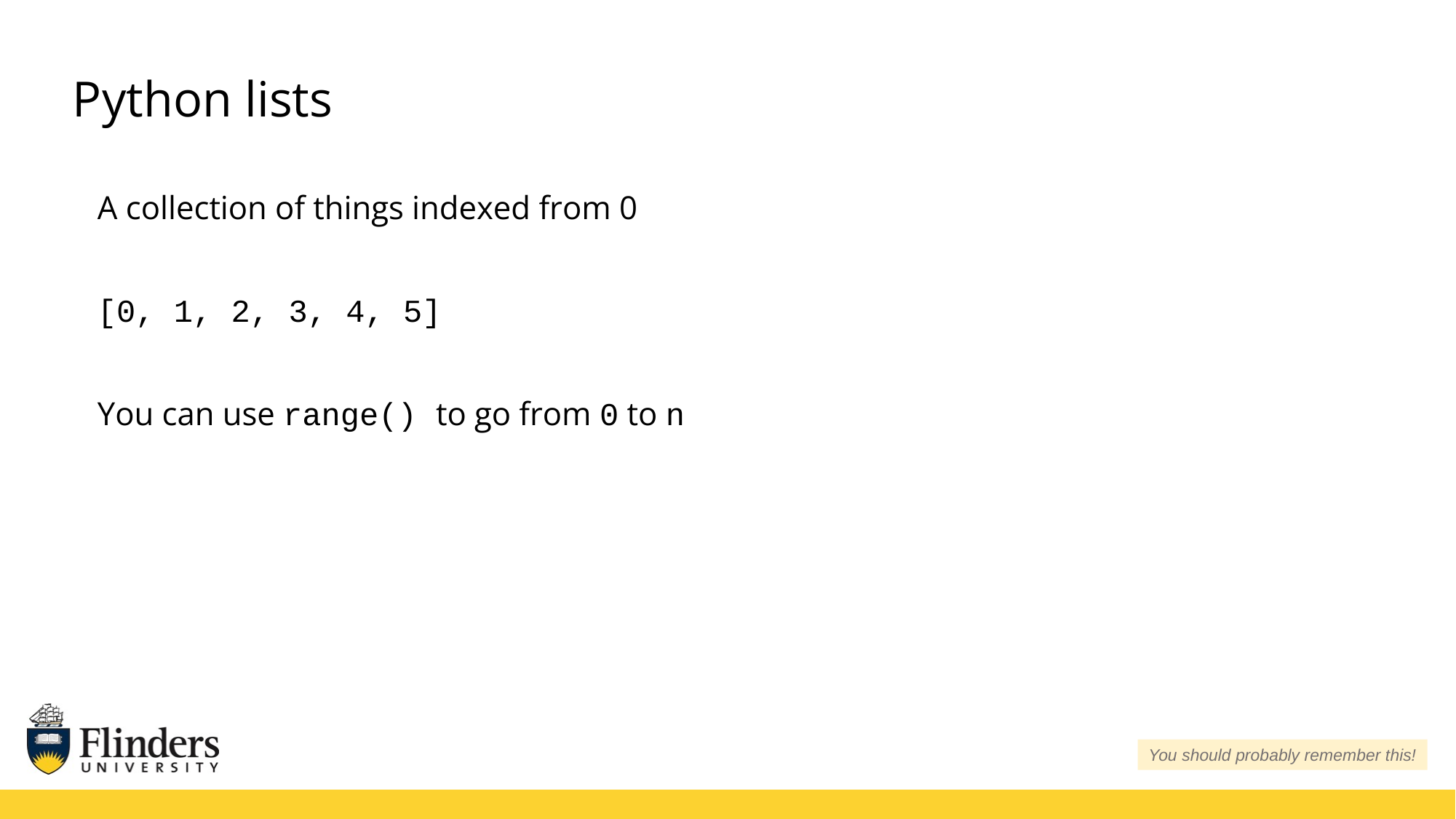

# Python lists
A collection of things indexed from 0

[0, 1, 2, 3, 4, 5]

You can use range() to go from 0 to n

You should probably remember this!